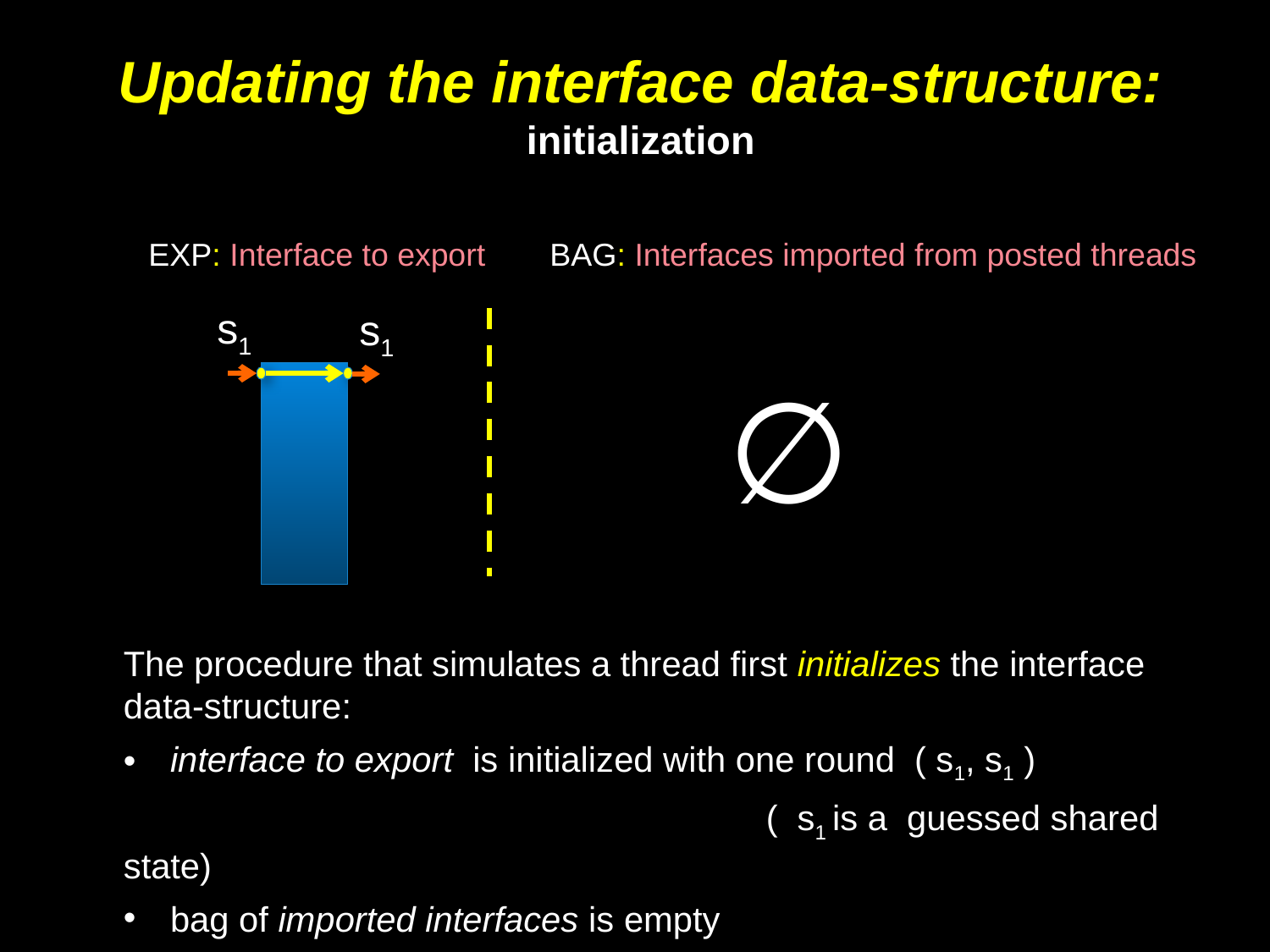

# Updating the interface data-structure: initialization
BAG: Interfaces imported from posted threads
EXP: Interface to export
s1
s1

∅

The procedure that simulates a thread first initializes the interface data-structure:
interface to export  is initialized with one round  ( s1, s1 )
                                                                  (  s1 is a  guessed shared state)
bag of imported interfaces is empty